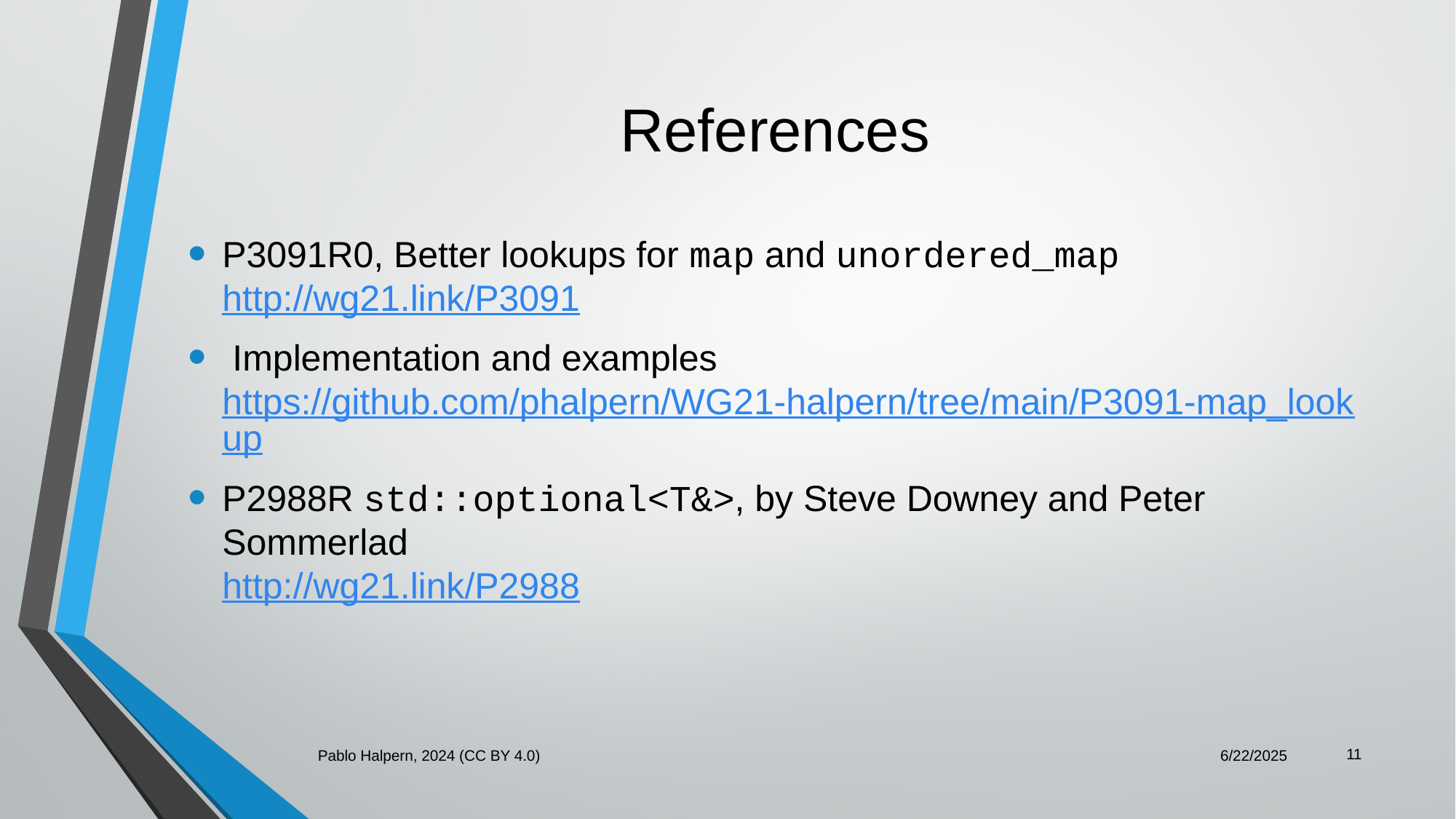

# References
P3091R0, Better lookups for map and unordered_map
http://wg21.link/P3091
 Implementation and examples
https://github.com/phalpern/WG21-halpern/tree/main/P3091-map_lookup
P2988R std::optional<T&>, by Steve Downey and Peter Sommerlad
http://wg21.link/P2988
11
Pablo Halpern, 2024 (CC BY 4.0)
6/22/2025